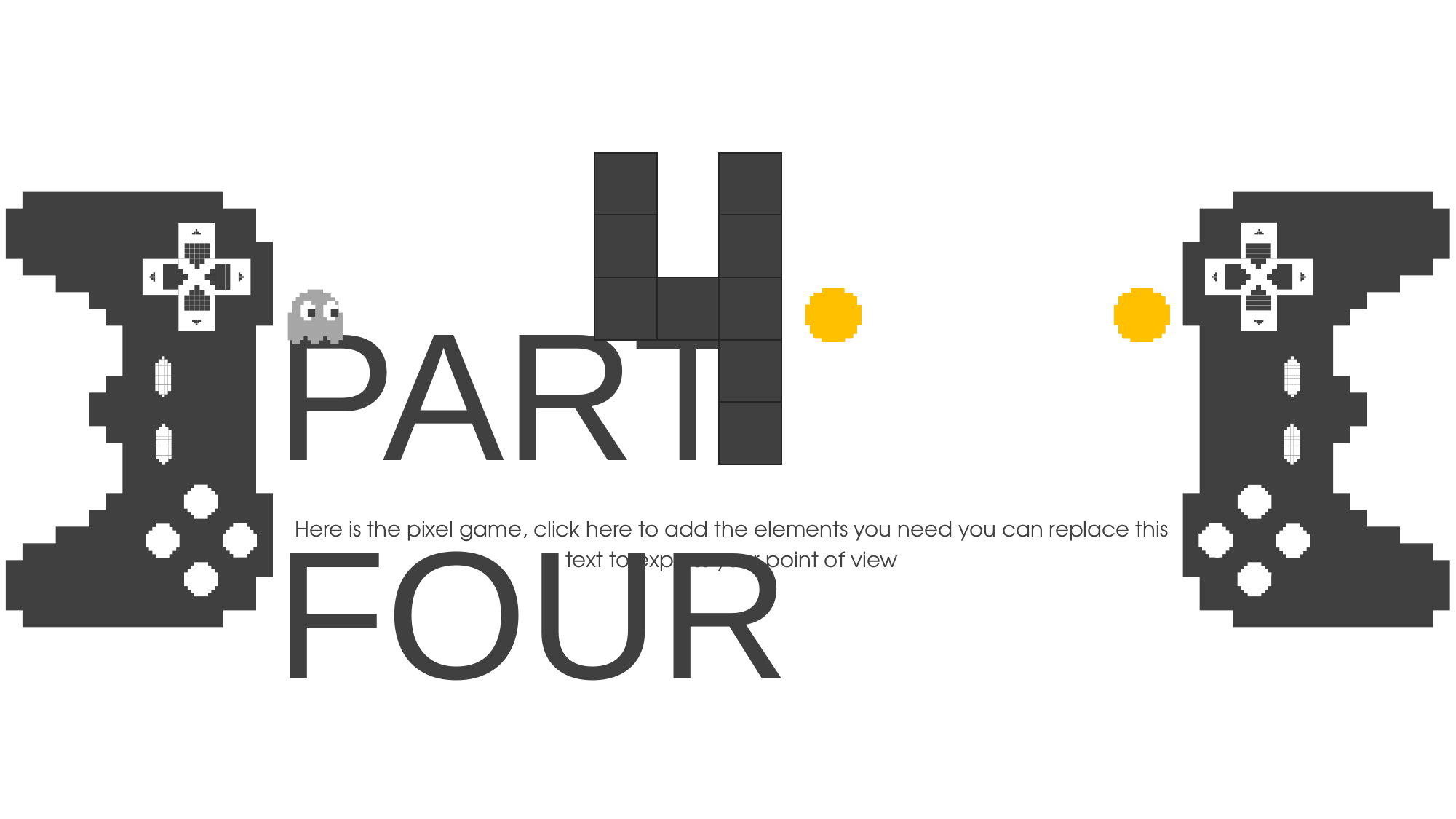

PART FOUR

Here is the pixel game, click here to add the elements you need you can replace this text to express your point of view